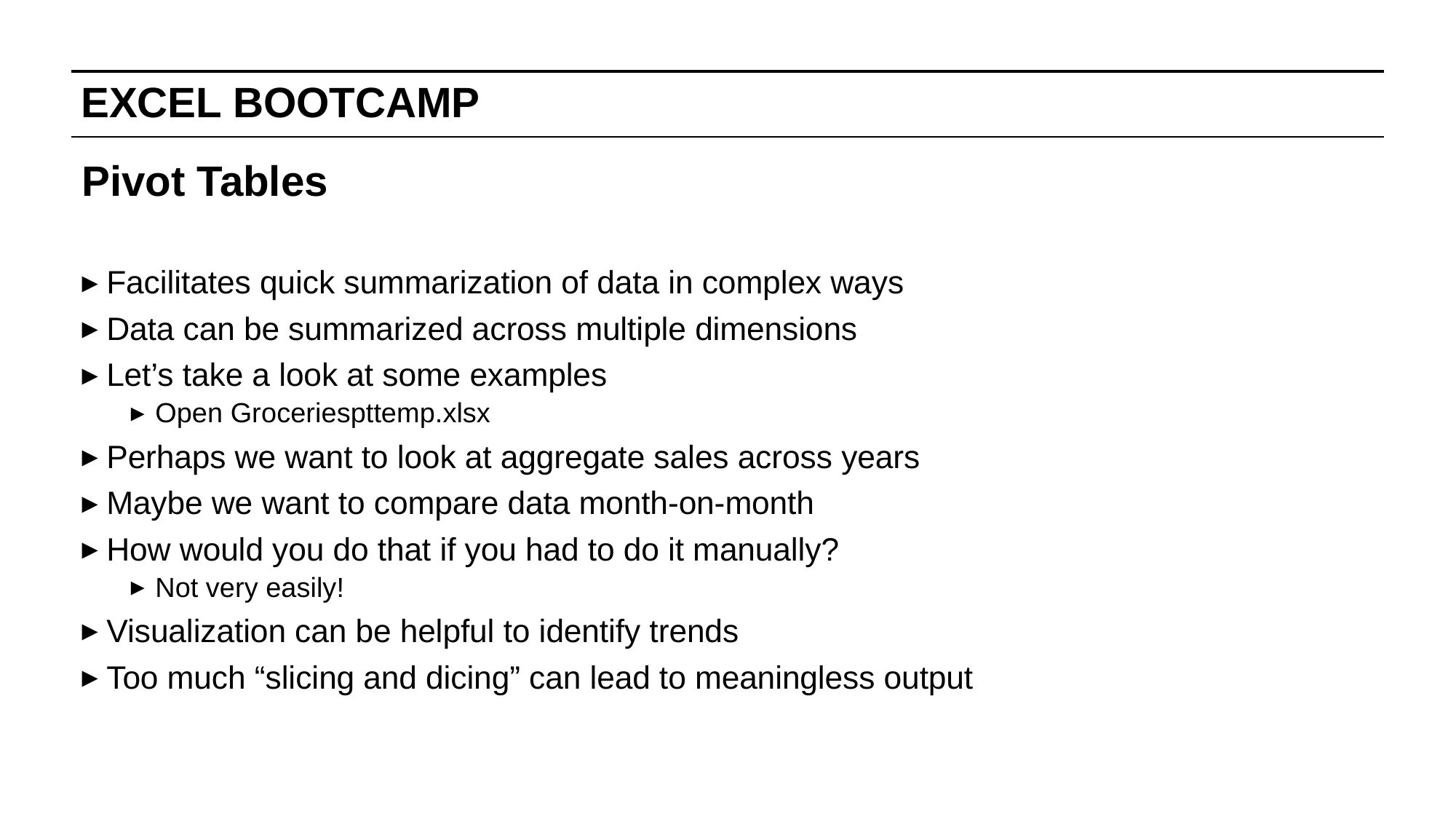

# EXCEL BOOTCAMP
Pivot Tables
Facilitates quick summarization of data in complex ways
Data can be summarized across multiple dimensions
Let’s take a look at some examples
Open Groceriespttemp.xlsx
Perhaps we want to look at aggregate sales across years
Maybe we want to compare data month-on-month
How would you do that if you had to do it manually?
Not very easily!
Visualization can be helpful to identify trends
Too much “slicing and dicing” can lead to meaningless output